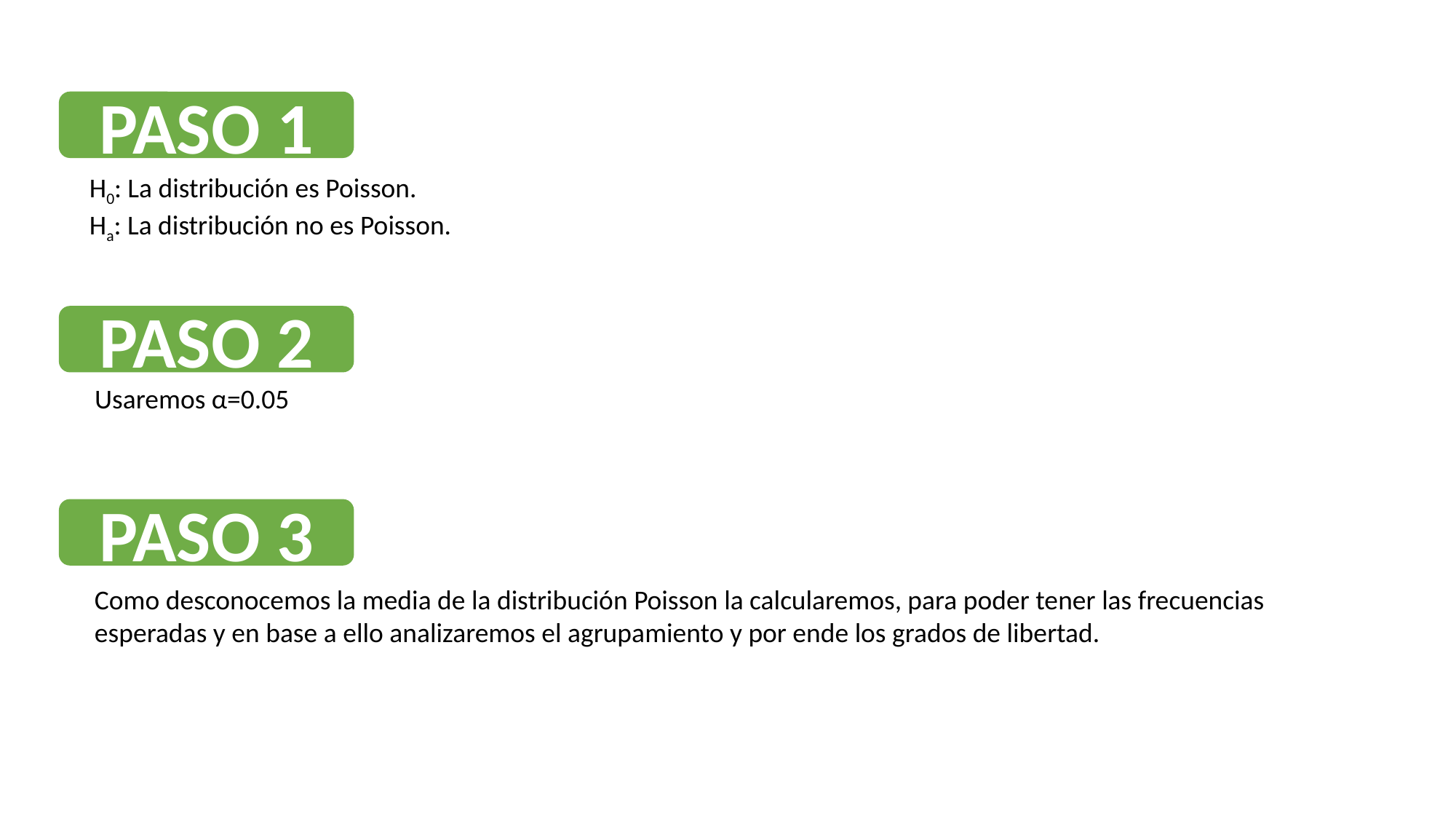

PASO 1
H0: La distribución es Poisson.
Ha: La distribución no es Poisson.
PASO 2
Usaremos α=0.05
PASO 3
Como desconocemos la media de la distribución Poisson la calcularemos, para poder tener las frecuencias esperadas y en base a ello analizaremos el agrupamiento y por ende los grados de libertad.